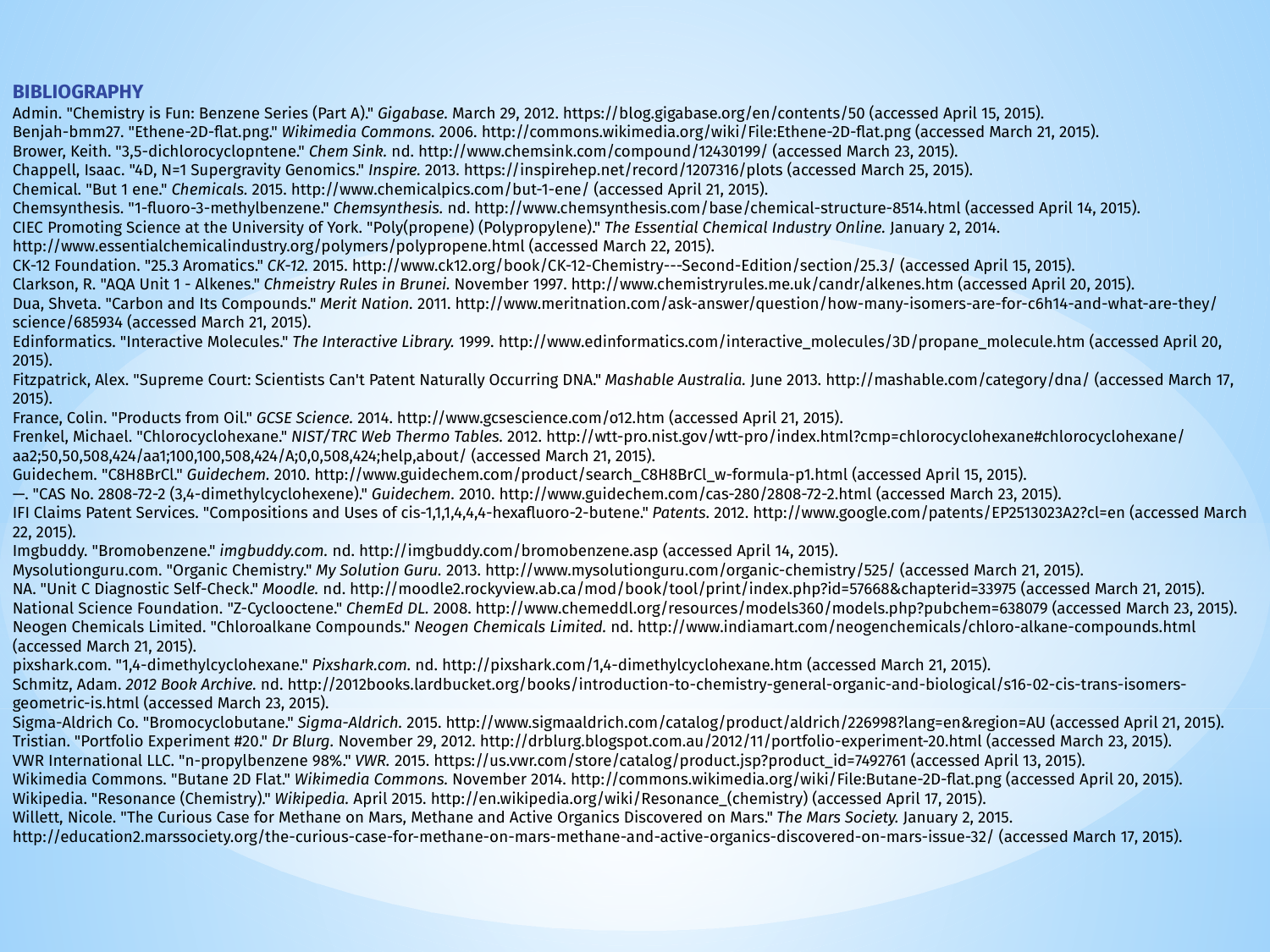

BIBLIOGRAPHY
Admin. "Chemistry is Fun: Benzene Series (Part A)." Gigabase. March 29, 2012. https://blog.gigabase.org/en/contents/50 (accessed April 15, 2015).
Benjah-bmm27. "Ethene-2D-flat.png." Wikimedia Commons. 2006. http://commons.wikimedia.org/wiki/File:Ethene-2D-flat.png (accessed March 21, 2015).
Brower, Keith. "3,5-dichlorocyclopntene." Chem Sink. nd. http://www.chemsink.com/compound/12430199/ (accessed March 23, 2015).
Chappell, Isaac. "4D, N=1 Supergravity Genomics." Inspire. 2013. https://inspirehep.net/record/1207316/plots (accessed March 25, 2015).
Chemical. "But 1 ene." Chemicals. 2015. http://www.chemicalpics.com/but-1-ene/ (accessed April 21, 2015).
Chemsynthesis. "1-fluoro-3-methylbenzene." Chemsynthesis. nd. http://www.chemsynthesis.com/base/chemical-structure-8514.html (accessed April 14, 2015).
CIEC Promoting Science at the University of York. "Poly(propene) (Polypropylene)." The Essential Chemical Industry Online. January 2, 2014. http://www.essentialchemicalindustry.org/polymers/polypropene.html (accessed March 22, 2015).
CK-12 Foundation. "25.3 Aromatics." CK-12. 2015. http://www.ck12.org/book/CK-12-Chemistry---Second-Edition/section/25.3/ (accessed April 15, 2015).
Clarkson, R. "AQA Unit 1 - Alkenes." Chmeistry Rules in Brunei. November 1997. http://www.chemistryrules.me.uk/candr/alkenes.htm (accessed April 20, 2015).
Dua, Shveta. "Carbon and Its Compounds." Merit Nation. 2011. http://www.meritnation.com/ask-answer/question/how-many-isomers-are-for-c6h14-and-what-are-they/science/685934 (accessed March 21, 2015).
Edinformatics. "Interactive Molecules." The Interactive Library. 1999. http://www.edinformatics.com/interactive_molecules/3D/propane_molecule.htm (accessed April 20, 2015).
Fitzpatrick, Alex. "Supreme Court: Scientists Can't Patent Naturally Occurring DNA." Mashable Australia. June 2013. http://mashable.com/category/dna/ (accessed March 17, 2015).
France, Colin. "Products from Oil." GCSE Science. 2014. http://www.gcsescience.com/o12.htm (accessed April 21, 2015).
Frenkel, Michael. "Chlorocyclohexane." NIST/TRC Web Thermo Tables. 2012. http://wtt-pro.nist.gov/wtt-pro/index.html?cmp=chlorocyclohexane#chlorocyclohexane/aa2;50,50,508,424/aa1;100,100,508,424/A;0,0,508,424;help,about/ (accessed March 21, 2015).
Guidechem. "C8H8BrCl." Guidechem. 2010. http://www.guidechem.com/product/search_C8H8BrCl_w-formula-p1.html (accessed April 15, 2015).
—. "CAS No. 2808-72-2 (3,4-dimethylcyclohexene)." Guidechem. 2010. http://www.guidechem.com/cas-280/2808-72-2.html (accessed March 23, 2015).
IFI Claims Patent Services. "Compositions and Uses of cis-1,1,1,4,4,4-hexafluoro-2-butene." Patents. 2012. http://www.google.com/patents/EP2513023A2?cl=en (accessed March 22, 2015).
Imgbuddy. "Bromobenzene." imgbuddy.com. nd. http://imgbuddy.com/bromobenzene.asp (accessed April 14, 2015).
Mysolutionguru.com. "Organic Chemistry." My Solution Guru. 2013. http://www.mysolutionguru.com/organic-chemistry/525/ (accessed March 21, 2015).
NA. "Unit C Diagnostic Self-Check." Moodle. nd. http://moodle2.rockyview.ab.ca/mod/book/tool/print/index.php?id=57668&chapterid=33975 (accessed March 21, 2015).
National Science Foundation. "Z-Cyclooctene." ChemEd DL. 2008. http://www.chemeddl.org/resources/models360/models.php?pubchem=638079 (accessed March 23, 2015).
Neogen Chemicals Limited. "Chloroalkane Compounds." Neogen Chemicals Limited. nd. http://www.indiamart.com/neogenchemicals/chloro-alkane-compounds.html (accessed March 21, 2015).
pixshark.com. "1,4-dimethylcyclohexane." Pixshark.com. nd. http://pixshark.com/1,4-dimethylcyclohexane.htm (accessed March 21, 2015).
Schmitz, Adam. 2012 Book Archive. nd. http://2012books.lardbucket.org/books/introduction-to-chemistry-general-organic-and-biological/s16-02-cis-trans-isomers-geometric-is.html (accessed March 23, 2015).
Sigma-Aldrich Co. "Bromocyclobutane." Sigma-Aldrich. 2015. http://www.sigmaaldrich.com/catalog/product/aldrich/226998?lang=en&region=AU (accessed April 21, 2015).
Tristian. "Portfolio Experiment #20." Dr Blurg. November 29, 2012. http://drblurg.blogspot.com.au/2012/11/portfolio-experiment-20.html (accessed March 23, 2015).
VWR International LLC. "n-propylbenzene 98%." VWR. 2015. https://us.vwr.com/store/catalog/product.jsp?product_id=7492761 (accessed April 13, 2015).
Wikimedia Commons. "Butane 2D Flat." Wikimedia Commons. November 2014. http://commons.wikimedia.org/wiki/File:Butane-2D-flat.png (accessed April 20, 2015).
Wikipedia. "Resonance (Chemistry)." Wikipedia. April 2015. http://en.wikipedia.org/wiki/Resonance_(chemistry) (accessed April 17, 2015).
Willett, Nicole. "The Curious Case for Methane on Mars, Methane and Active Organics Discovered on Mars." The Mars Society. January 2, 2015. http://education2.marssociety.org/the-curious-case-for-methane-on-mars-methane-and-active-organics-discovered-on-mars-issue-32/ (accessed March 17, 2015).